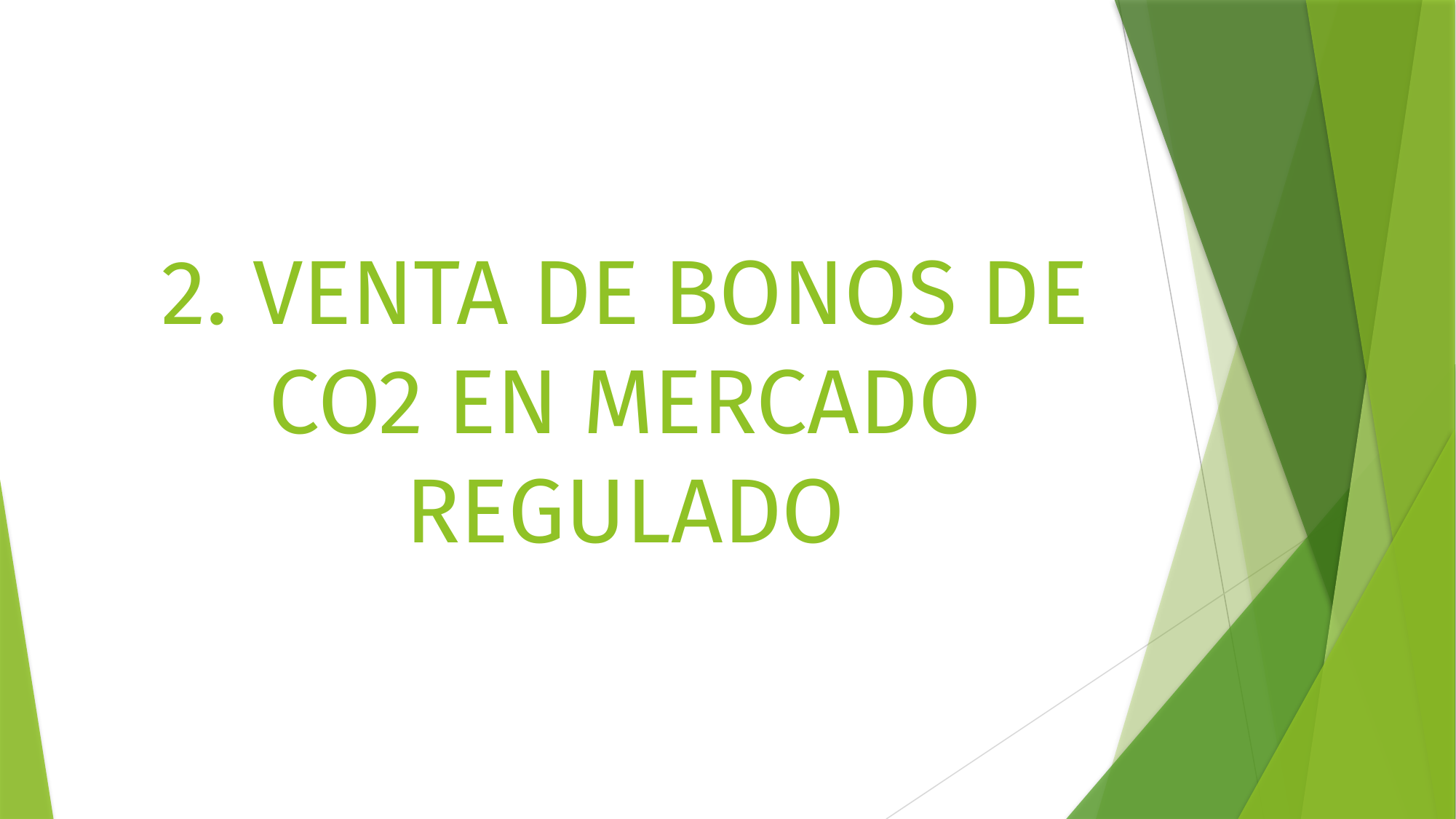

# 2. VENTA DE BONOS DE CO2 EN MERCADO REGULADO